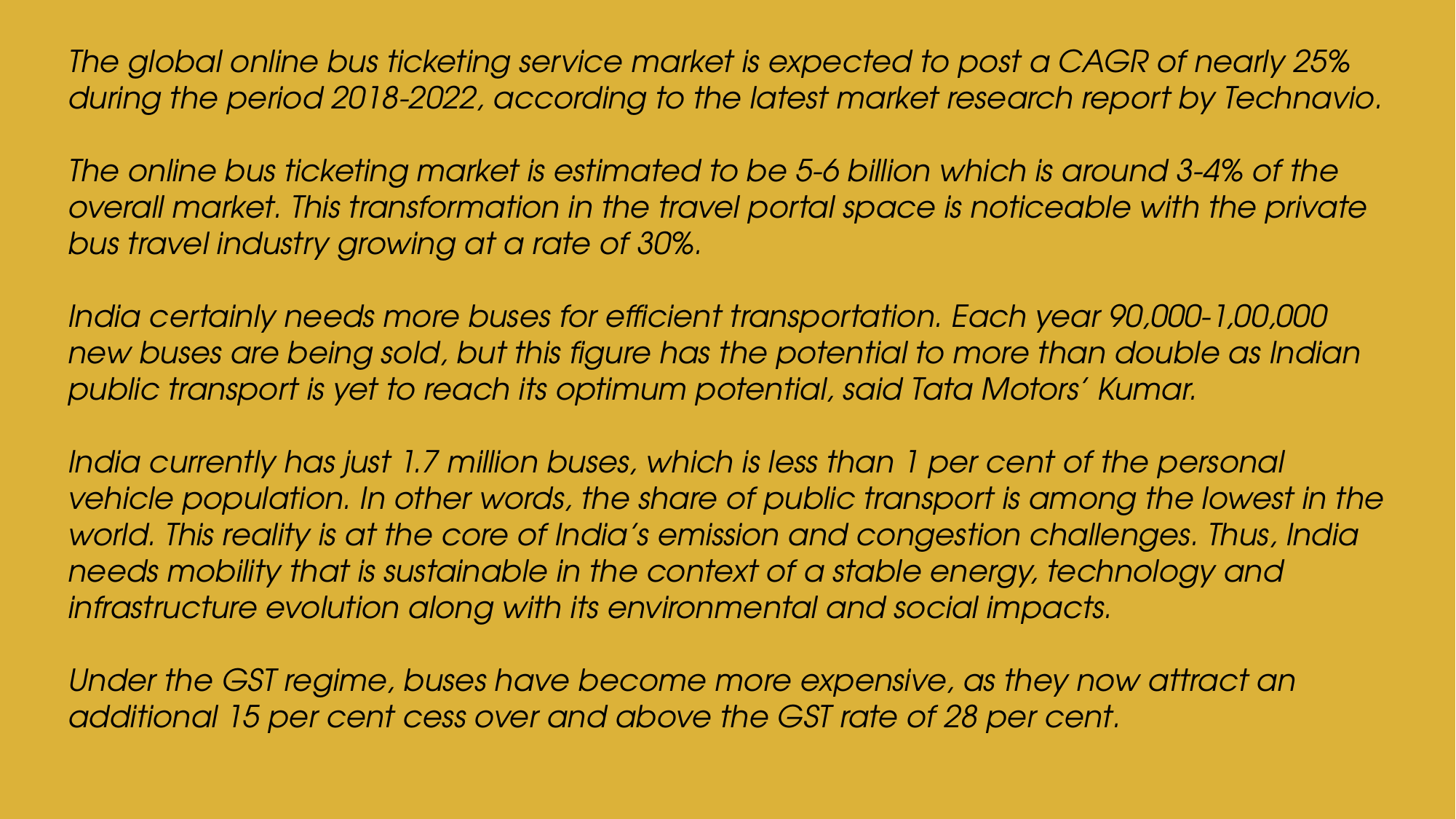

The global online bus ticketing service market is expected to post a CAGR of nearly 25% during the period 2018-2022, according to the latest market research report by Technavio.

The online bus ticketing market is estimated to be 5-6 billion which is around 3-4% of the overall market. This transformation in the travel portal space is noticeable with the private bus travel industry growing at a rate of 30%.

India certainly needs more buses for efficient transportation. Each year 90,000-1,00,000 new buses are being sold, but this figure has the potential to more than double as Indian public transport is yet to reach its optimum potential, said Tata Motors’ Kumar.

India currently has just 1.7 million buses, which is less than 1 per cent of the personal vehicle population. In other words, the share of public transport is among the lowest in the world. This reality is at the core of India’s emission and congestion challenges. Thus, India needs mobility that is sustainable in the context of a stable energy, technology and infrastructure evolution along with its environmental and social impacts.

Under the GST regime, buses have become more expensive, as they now attract an additional 15 per cent cess over and above the GST rate of 28 per cent.